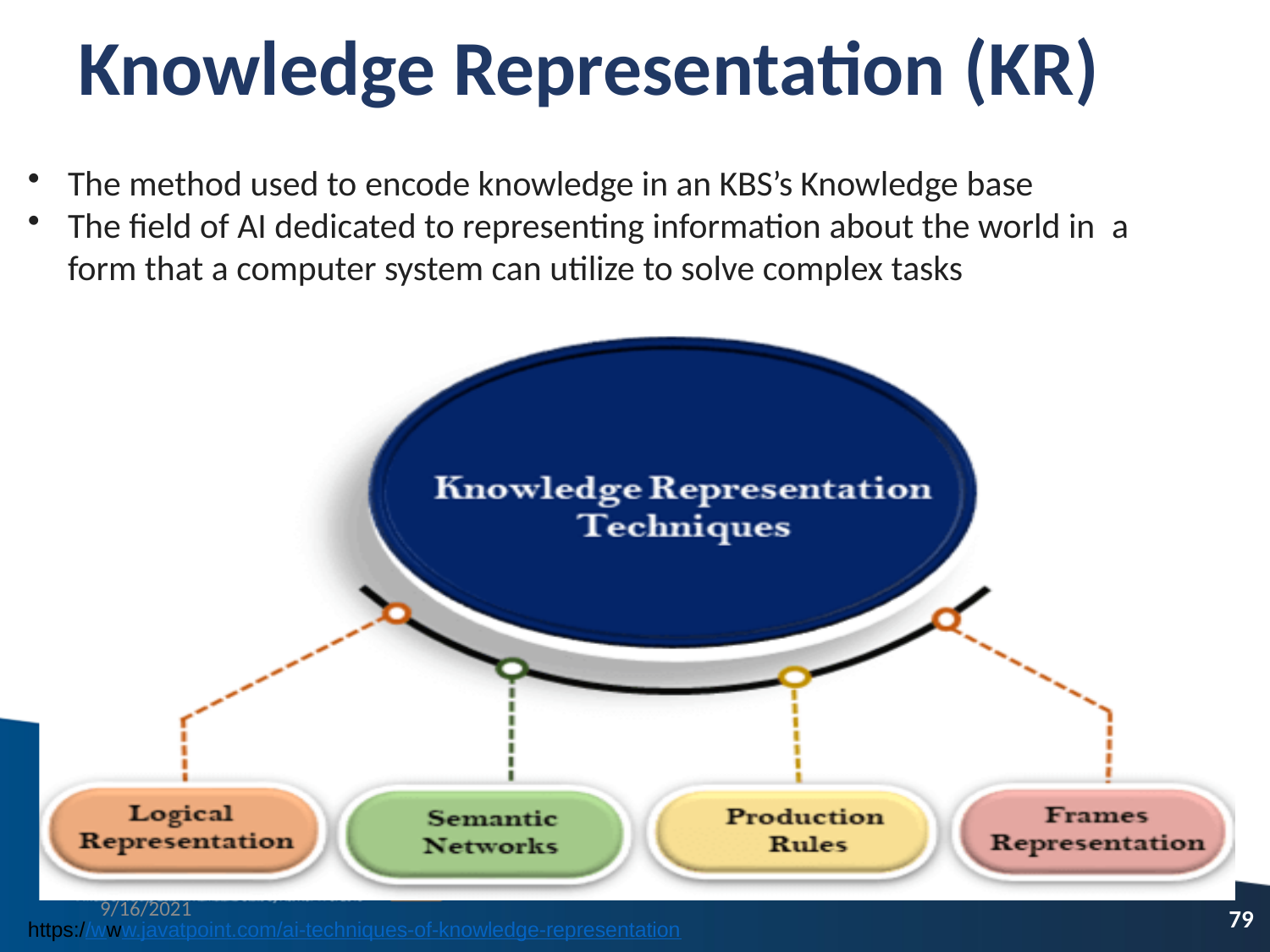

# Knowledge Representation (KR)
The method used to encode knowledge in an KBS’s Knowledge base
The field of AI dedicated to representing information about the world in  a
form that a computer system can utilize to solve complex tasks

9/16/2021
79
https://www.javatpoint.com/ai-techniques-of-knowledge-representation